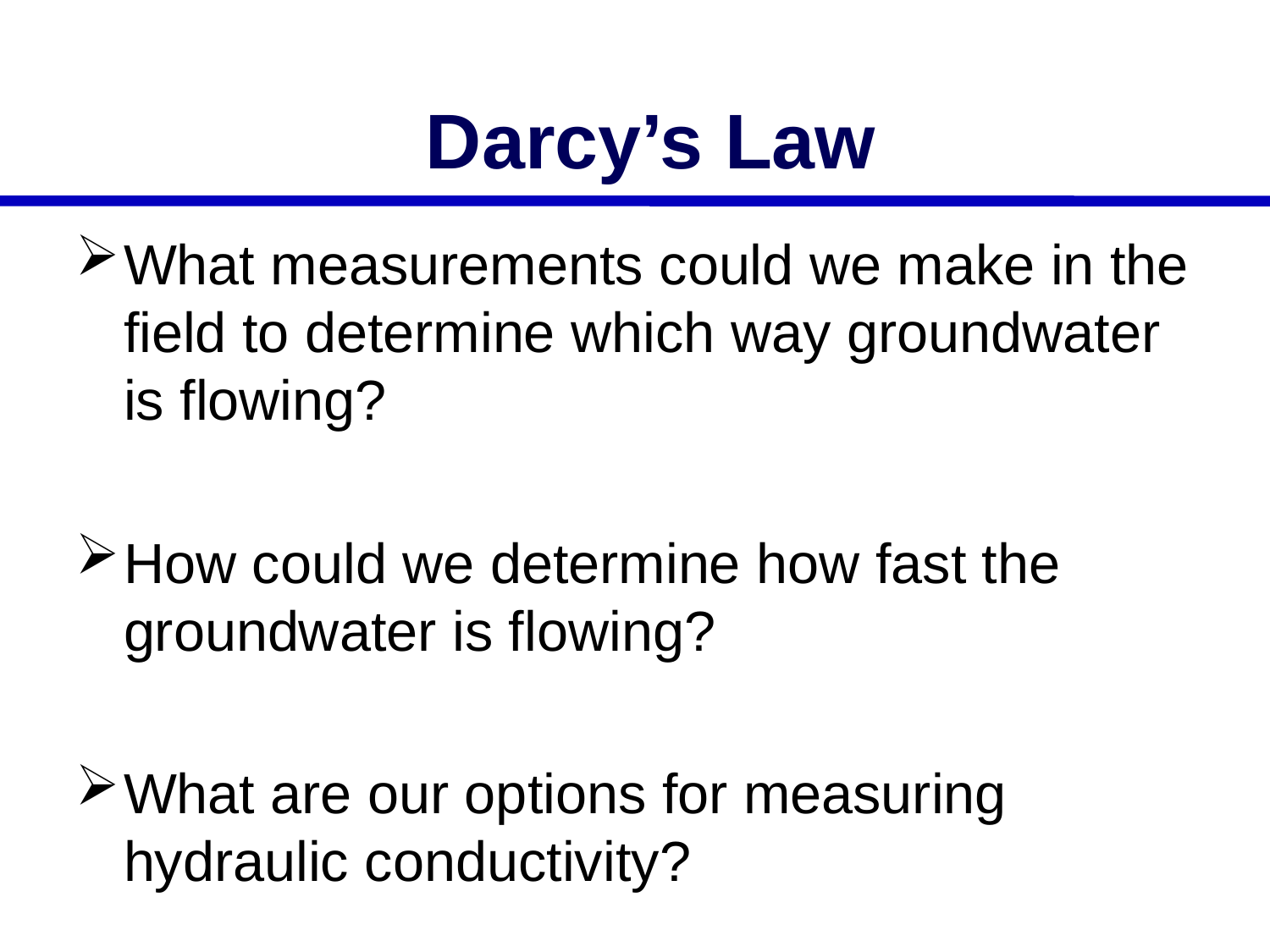

# Darcy’s Law
What measurements could we make in the field to determine which way groundwater is flowing?

How could we determine how fast the groundwater is flowing?

What are our options for measuring hydraulic conductivity?